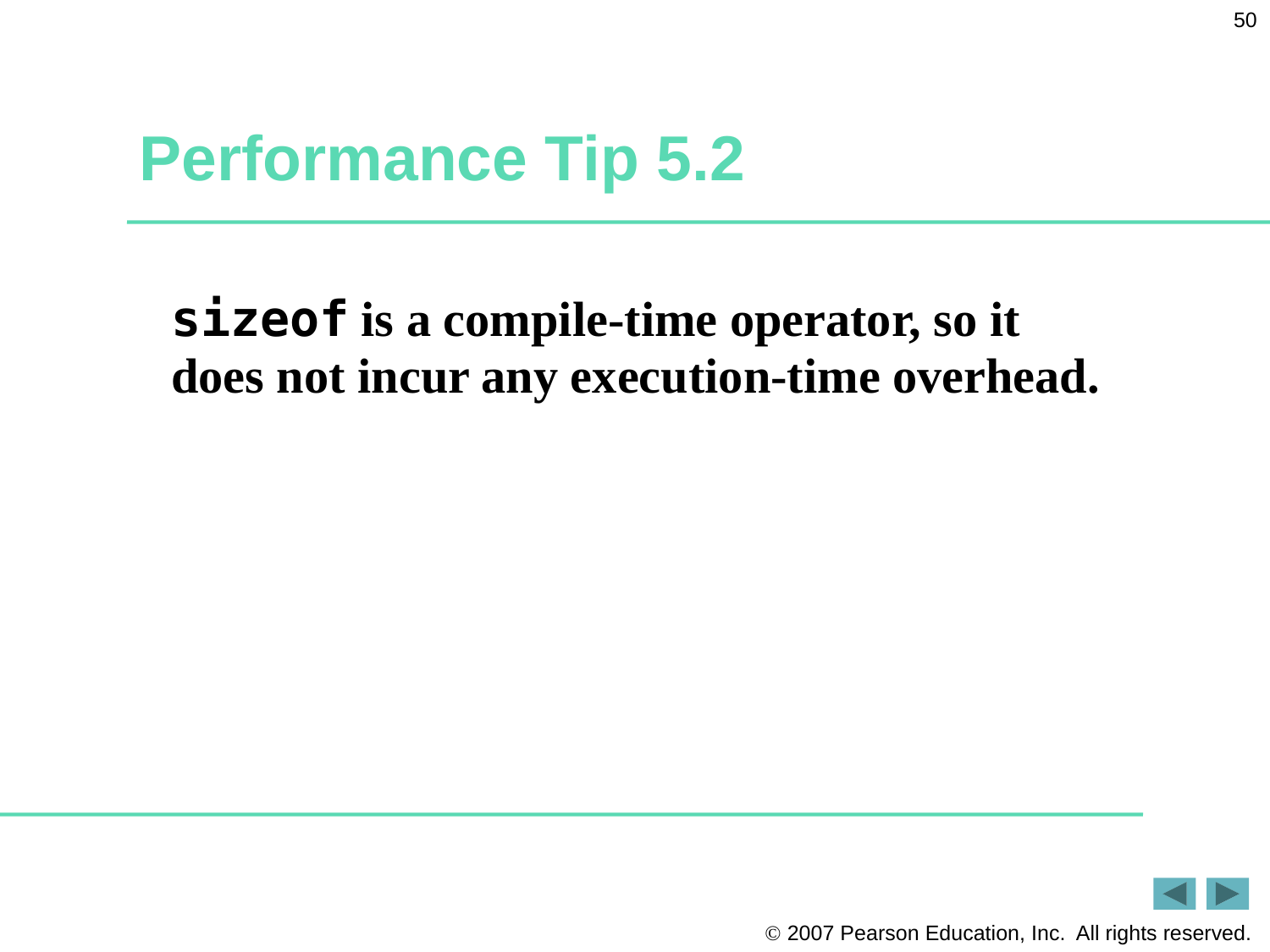

50
# Performance Tip 5.2
sizeof is a compile-time operator, so it does not incur any execution-time overhead.